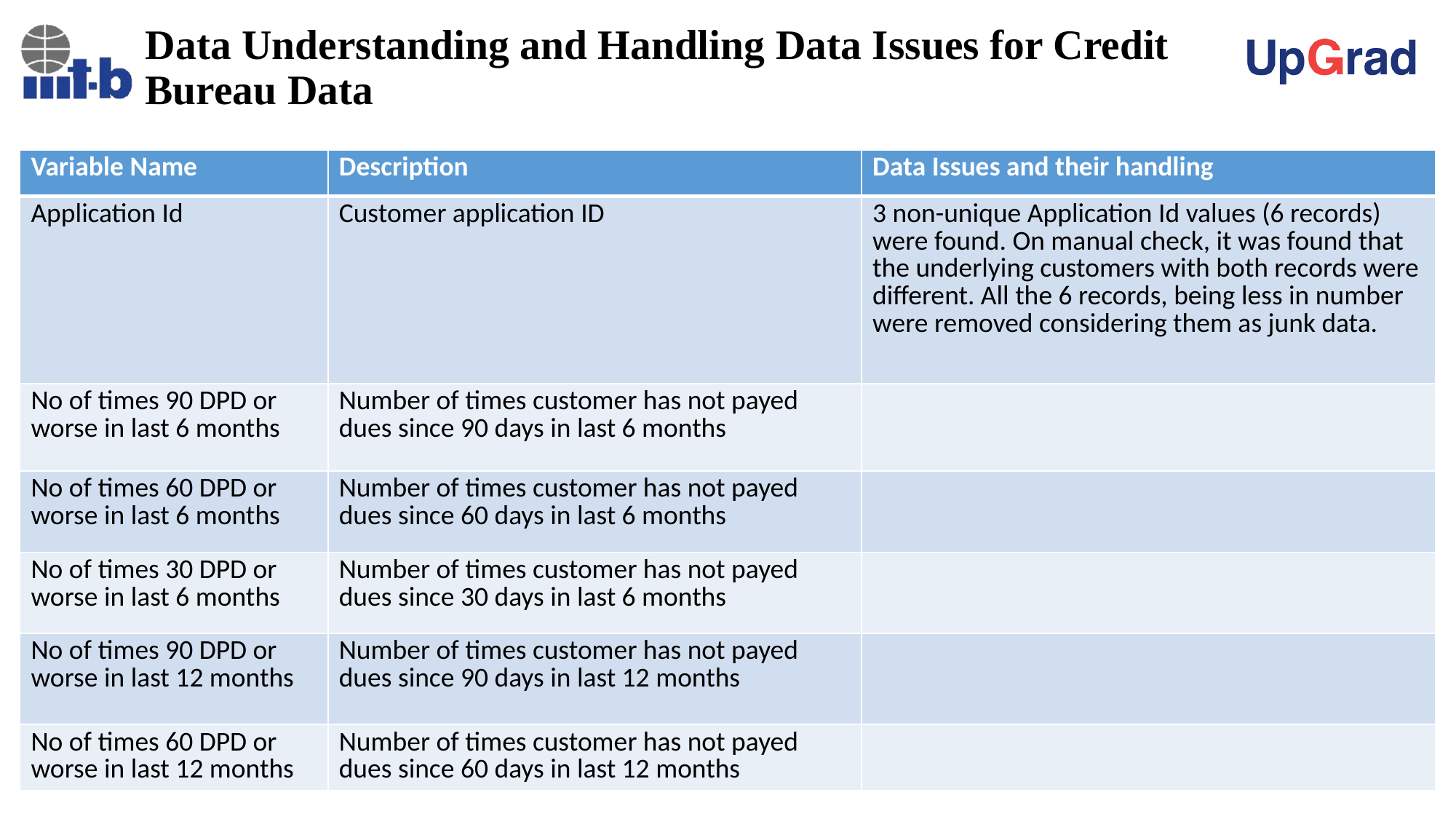

# Data Understanding and Handling Data Issues for Credit Bureau Data
| Variable Name | Description | Data Issues and their handling |
| --- | --- | --- |
| Application Id | Customer application ID | 3 non-unique Application Id values (6 records) were found. On manual check, it was found that the underlying customers with both records were different. All the 6 records, being less in number were removed considering them as junk data. |
| No of times 90 DPD or worse in last 6 months | Number of times customer has not payed dues since 90 days in last 6 months |  |
| No of times 60 DPD or worse in last 6 months | Number of times customer has not payed dues since 60 days in last 6 months |  |
| No of times 30 DPD or worse in last 6 months | Number of times customer has not payed dues since 30 days in last 6 months |  |
| No of times 90 DPD or worse in last 12 months | Number of times customer has not payed dues since 90 days in last 12 months |  |
| No of times 60 DPD or worse in last 12 months | Number of times customer has not payed dues since 60 days in last 12 months |  |